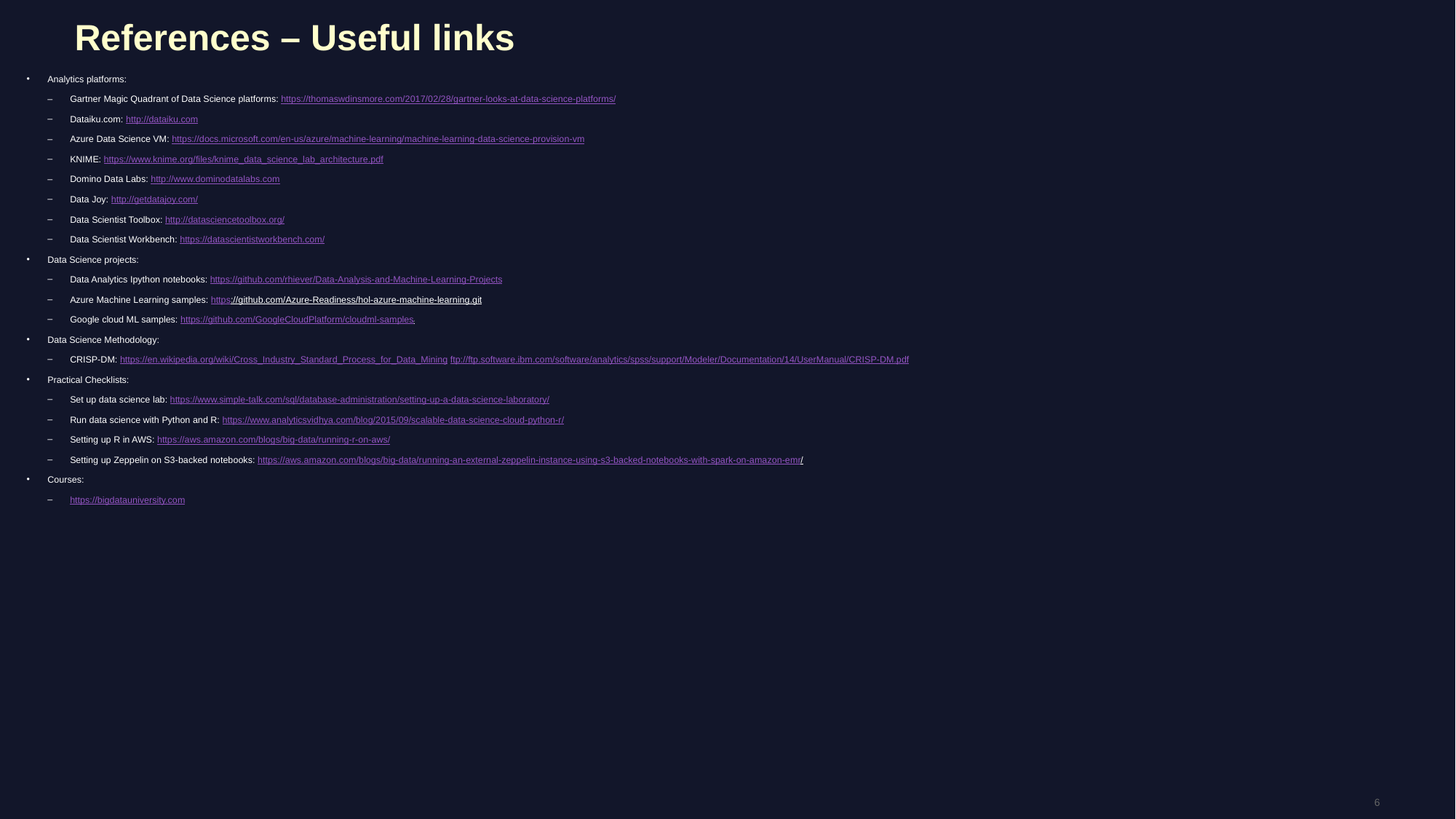

# References – Useful links
Analytics platforms:
Gartner Magic Quadrant of Data Science platforms: https://thomaswdinsmore.com/2017/02/28/gartner-looks-at-data-science-platforms/
Dataiku.com: http://dataiku.com
Azure Data Science VM: https://docs.microsoft.com/en-us/azure/machine-learning/machine-learning-data-science-provision-vm
KNIME: https://www.knime.org/files/knime_data_science_lab_architecture.pdf
Domino Data Labs: http://www.dominodatalabs.com
Data Joy: http://getdatajoy.com/
Data Scientist Toolbox: http://datasciencetoolbox.org/
Data Scientist Workbench: https://datascientistworkbench.com/
Data Science projects:
Data Analytics Ipython notebooks: https://github.com/rhiever/Data-Analysis-and-Machine-Learning-Projects
Azure Machine Learning samples: https://github.com/Azure-Readiness/hol-azure-machine-learning.git
Google cloud ML samples: https://github.com/GoogleCloudPlatform/cloudml-samples/
Data Science Methodology:
CRISP-DM: https://en.wikipedia.org/wiki/Cross_Industry_Standard_Process_for_Data_Mining ftp://ftp.software.ibm.com/software/analytics/spss/support/Modeler/Documentation/14/UserManual/CRISP-DM.pdf
Practical Checklists:
Set up data science lab: https://www.simple-talk.com/sql/database-administration/setting-up-a-data-science-laboratory/
Run data science with Python and R: https://www.analyticsvidhya.com/blog/2015/09/scalable-data-science-cloud-python-r/
Setting up R in AWS: https://aws.amazon.com/blogs/big-data/running-r-on-aws/
Setting up Zeppelin on S3-backed notebooks: https://aws.amazon.com/blogs/big-data/running-an-external-zeppelin-instance-using-s3-backed-notebooks-with-spark-on-amazon-emr/
Courses:
https://bigdatauniversity.com